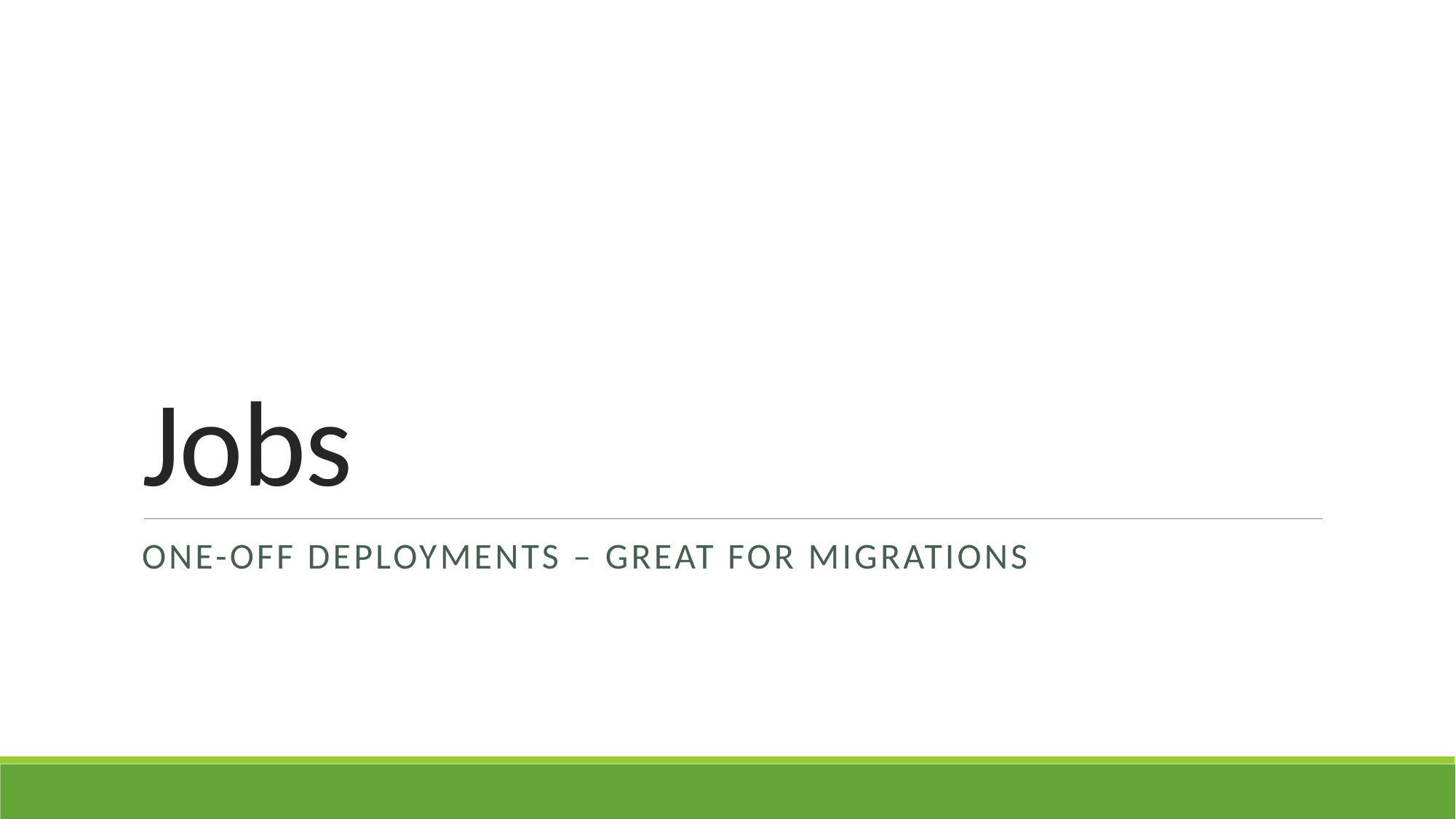

# Jobs
One-off Deployments – great for Migrations